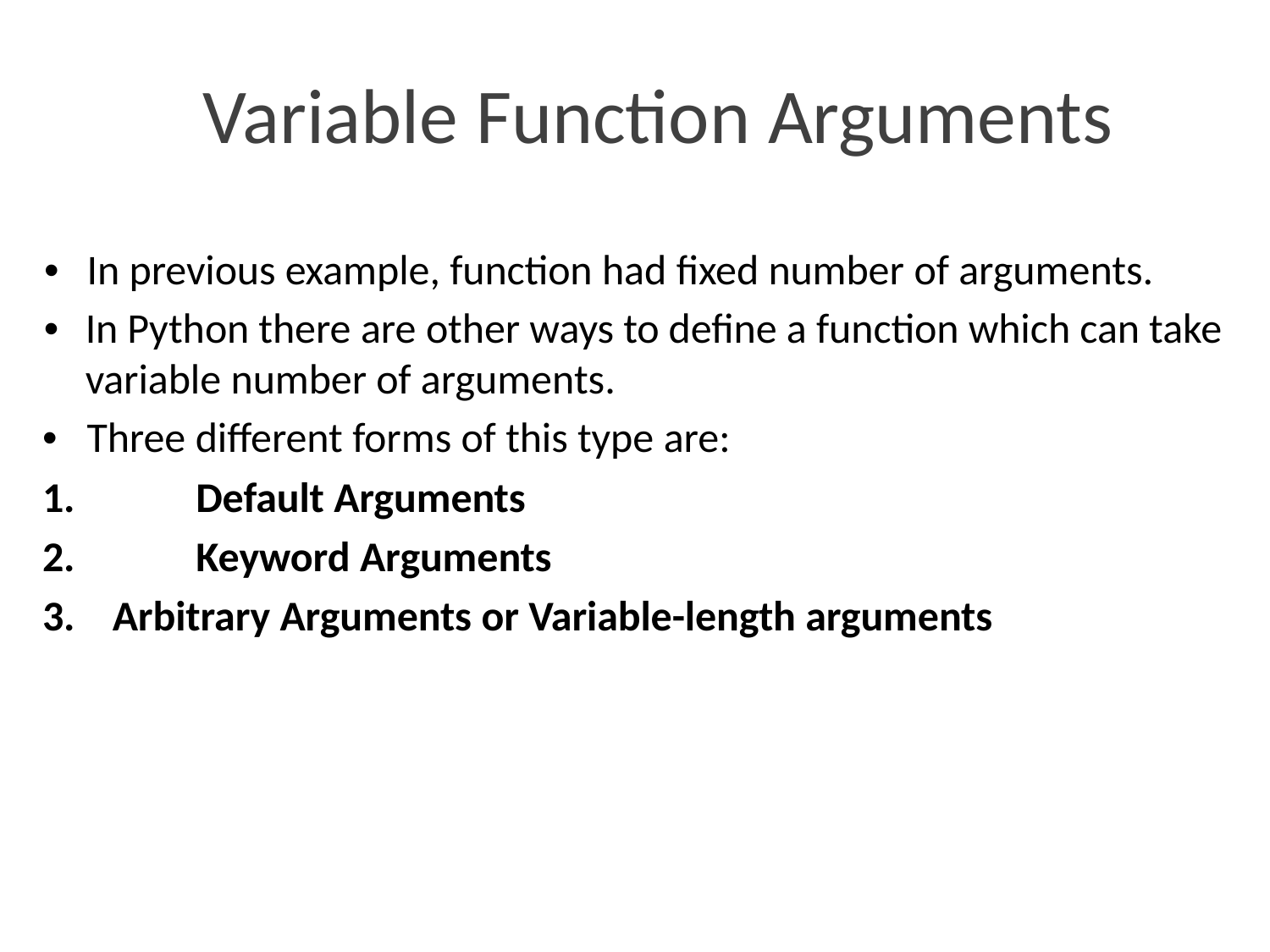

# Variable Function Arguments
•	In previous example, function had fixed number of arguments.
•	In Python there are other ways to define a function which can take  variable number of arguments.
•	Three different forms of this type are:
1.	Default Arguments
2.	Keyword Arguments
3.    Arbitrary Arguments or Variable-length arguments